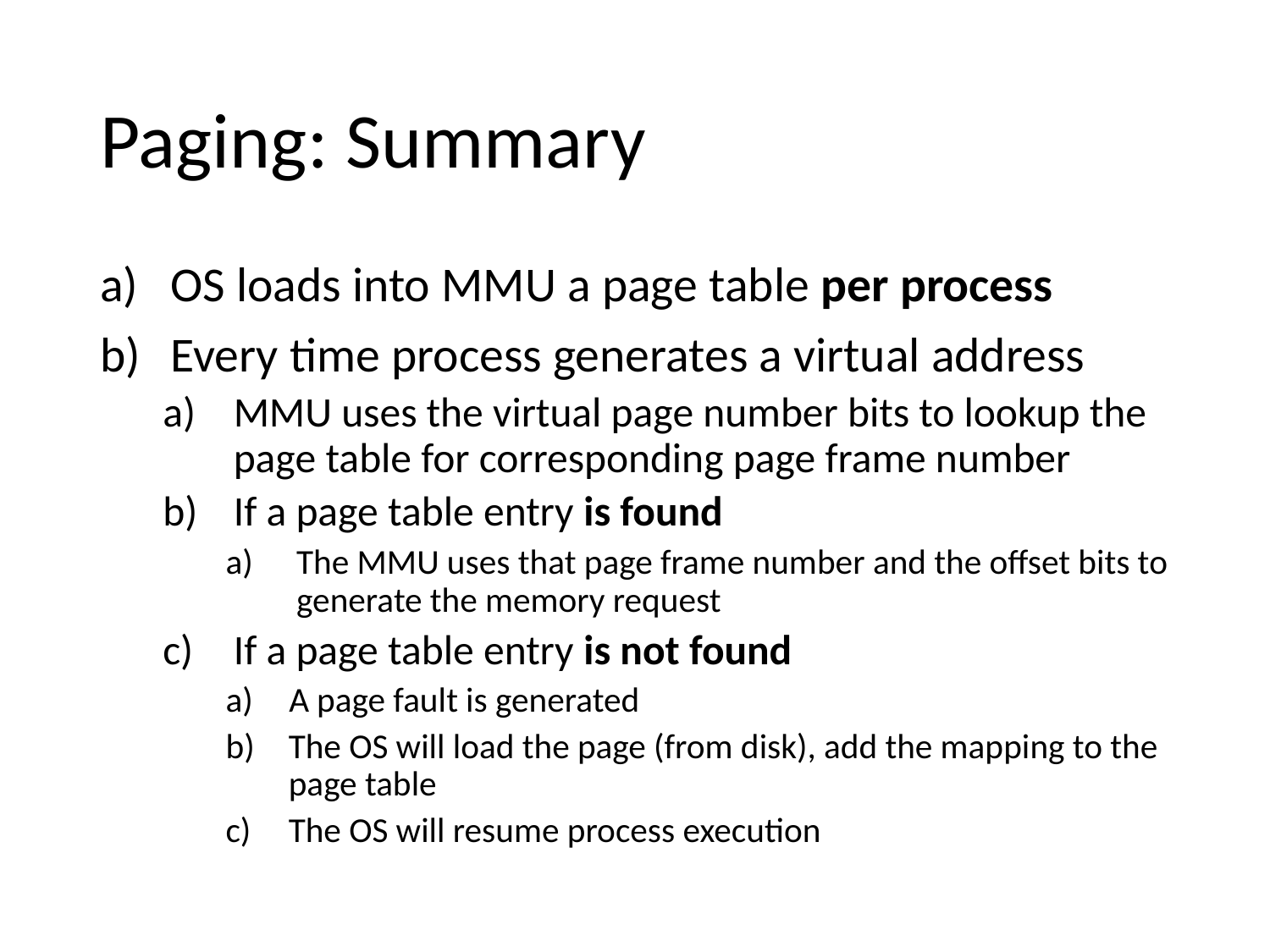

# Paging: Summary
OS loads into MMU a page table per process
Every time process generates a virtual address
MMU uses the virtual page number bits to lookup the page table for corresponding page frame number
If a page table entry is found
The MMU uses that page frame number and the offset bits to generate the memory request
If a page table entry is not found
A page fault is generated
The OS will load the page (from disk), add the mapping to the page table
The OS will resume process execution